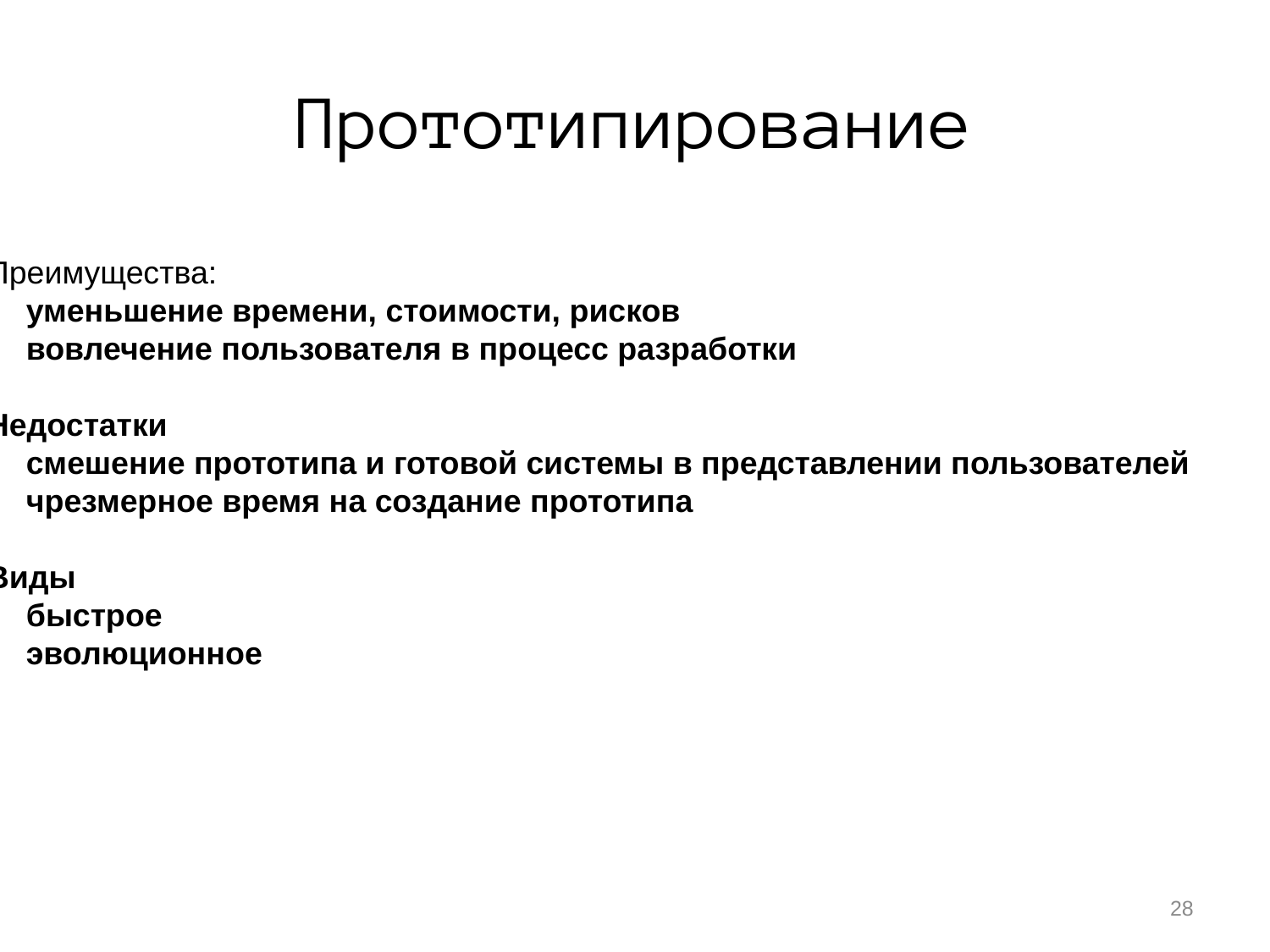

# Прототипирование
Преимущества:
уменьшение времени, стоимости, рисков
вовлечение пользователя в процесс разработки

Недостатки
смешение прототипа и готовой системы в представлении пользователей
чрезмерное время на создание прототипа

Виды
быстрое
эволюционное
28